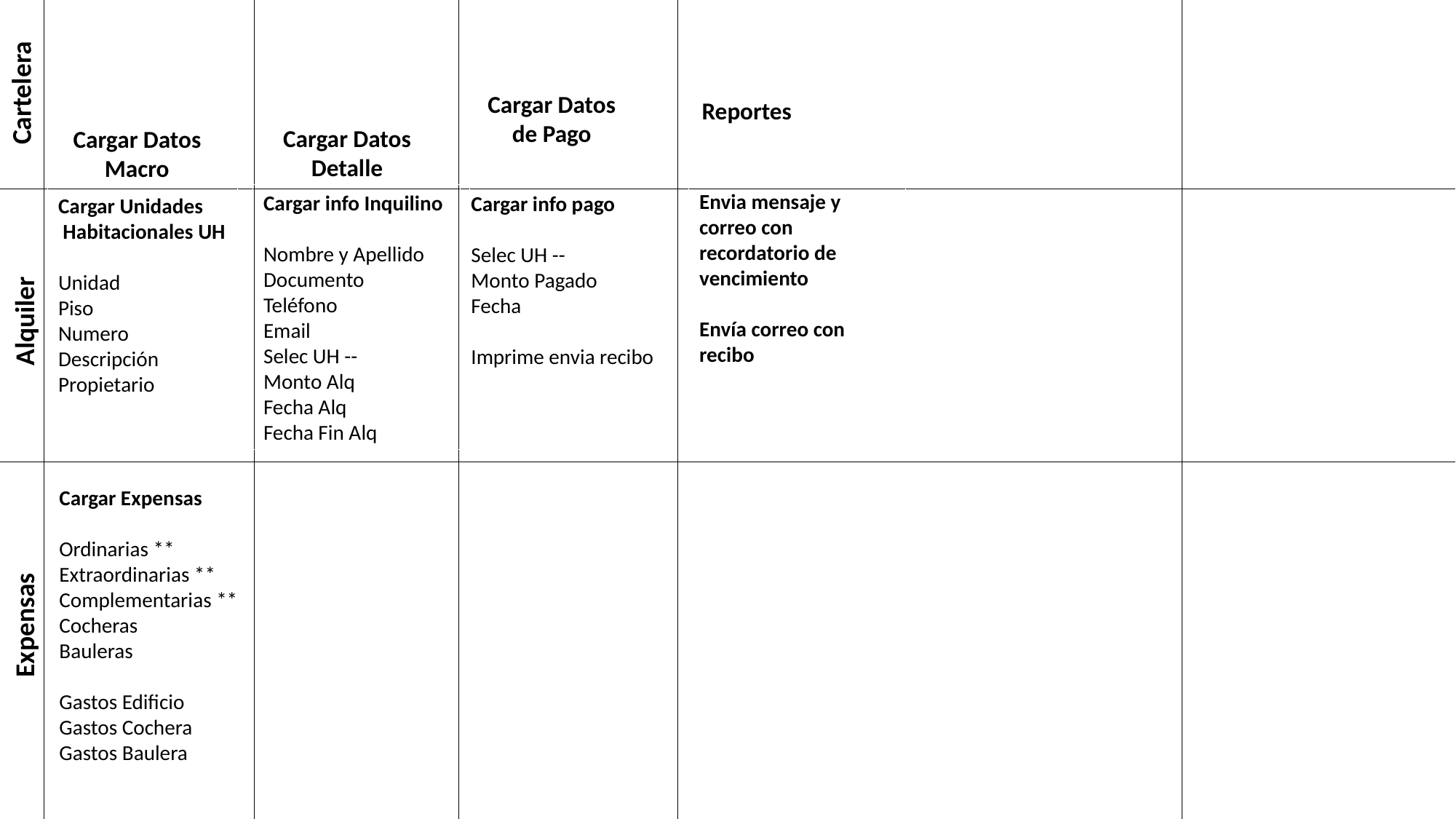

Cartelera
Cargar Datos de Pago

Reportes

Cargar Datos Detalle
Cargar Datos Macro
Envia mensaje y correo con recordatorio de vencimiento

Envía correo con recibo

Cargar info Inquilino

Nombre y Apellido
Documento
Teléfono
Email
Selec UH --
Monto Alq
Fecha Alq
Fecha Fin Alq
Cargar info pago

Selec UH --
Monto Pagado
Fecha

Imprime envia recibo
Cargar Unidades
 Habitacionales UH

Unidad
Piso
Numero
Descripción
Propietario
Alquiler
Cargar Expensas

Ordinarias **
Extraordinarias **
Complementarias **
Cocheras
Bauleras

Gastos Edificio
Gastos Cochera
Gastos Baulera

Expensas